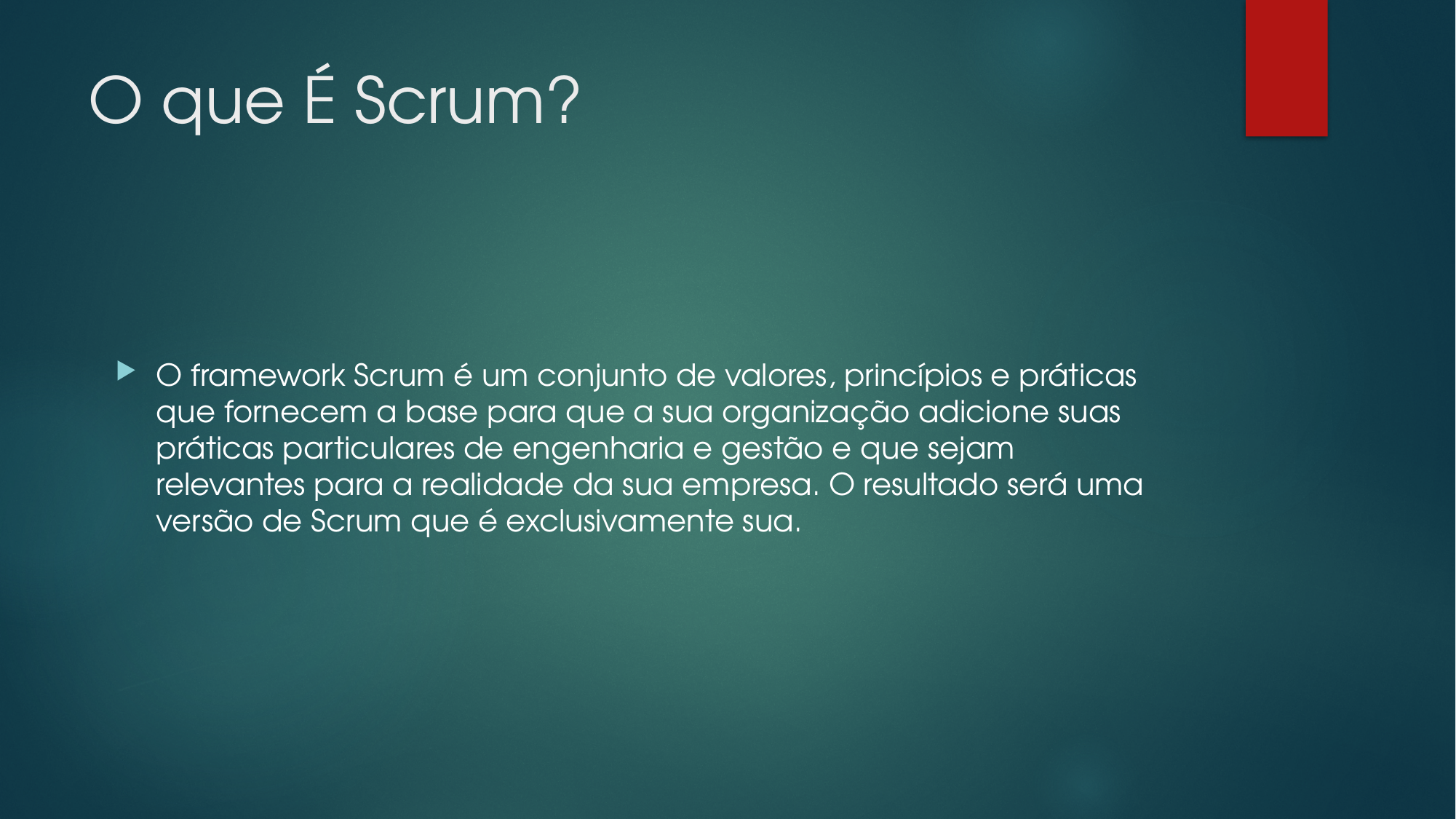

# O que É Scrum?
O framework Scrum é um conjunto de valores, princípios e práticas que fornecem a base para que a sua organização adicione suas práticas particulares de engenharia e gestão e que sejam relevantes para a realidade da sua empresa. O resultado será uma versão de Scrum que é exclusivamente sua.